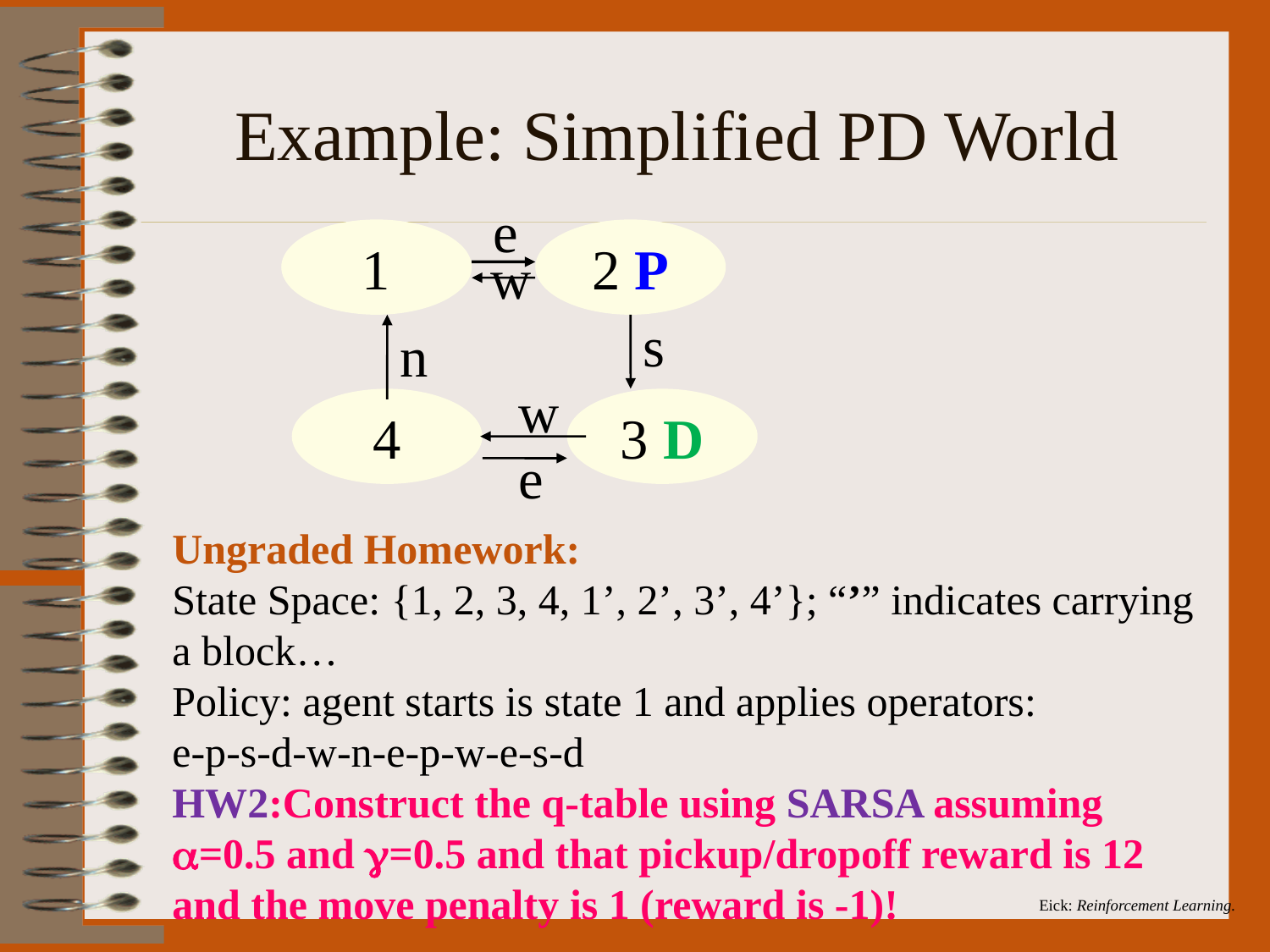

# Example: Simplified PD World
e
1
2 P
w

s

n

w
4
3 D

e

Ungraded Homework:
State Space: {1, 2, 3, 4, 1’, 2’, 3’, 4’}; “’” indicates carrying a block…
Policy: agent starts is state 1 and applies operators:
e-p-s-d-w-n-e-p-w-e-s-d
HW2:Construct the q-table using SARSA assuming α=0.5 and γ=0.5 and that pickup/dropoff reward is 12 and the move penalty is 1 (reward is -1)!